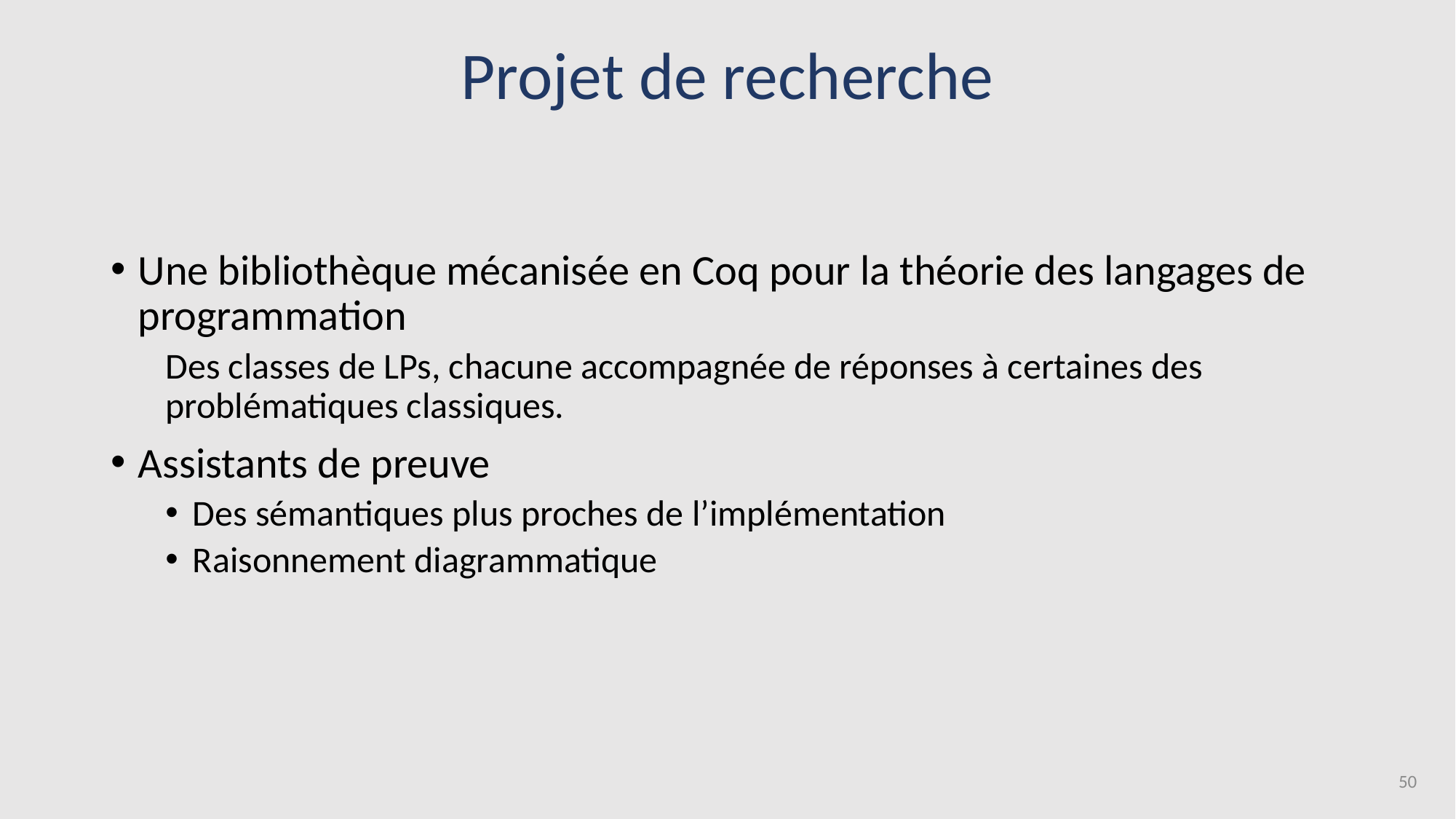

Projet de recherche
Une bibliothèque mécanisée en Coq pour la théorie des langages de programmation
Des classes de LPs, chacune accompagnée de réponses à certaines des problématiques classiques.
Assistants de preuve
Des sémantiques plus proches de l’implémentation
Raisonnement diagrammatique

50